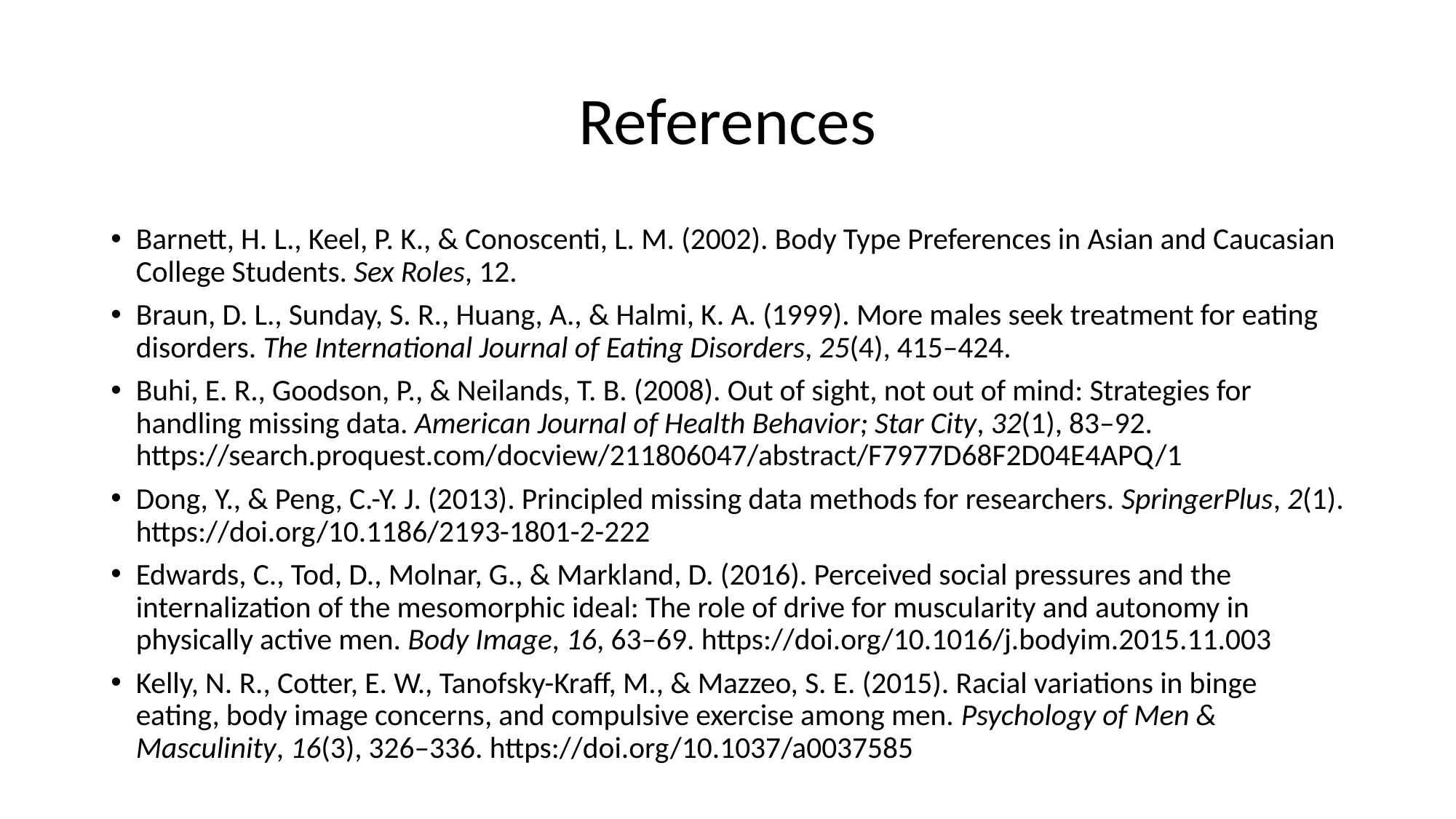

# References
Barnett, H. L., Keel, P. K., & Conoscenti, L. M. (2002). Body Type Preferences in Asian and Caucasian College Students. Sex Roles, 12.
Braun, D. L., Sunday, S. R., Huang, A., & Halmi, K. A. (1999). More males seek treatment for eating disorders. The International Journal of Eating Disorders, 25(4), 415–424.
Buhi, E. R., Goodson, P., & Neilands, T. B. (2008). Out of sight, not out of mind: Strategies for handling missing data. American Journal of Health Behavior; Star City, 32(1), 83–92. https://search.proquest.com/docview/211806047/abstract/F7977D68F2D04E4APQ/1
Dong, Y., & Peng, C.-Y. J. (2013). Principled missing data methods for researchers. SpringerPlus, 2(1). https://doi.org/10.1186/2193-1801-2-222
Edwards, C., Tod, D., Molnar, G., & Markland, D. (2016). Perceived social pressures and the internalization of the mesomorphic ideal: The role of drive for muscularity and autonomy in physically active men. Body Image, 16, 63–69. https://doi.org/10.1016/j.bodyim.2015.11.003
Kelly, N. R., Cotter, E. W., Tanofsky-Kraff, M., & Mazzeo, S. E. (2015). Racial variations in binge eating, body image concerns, and compulsive exercise among men. Psychology of Men & Masculinity, 16(3), 326–336. https://doi.org/10.1037/a0037585